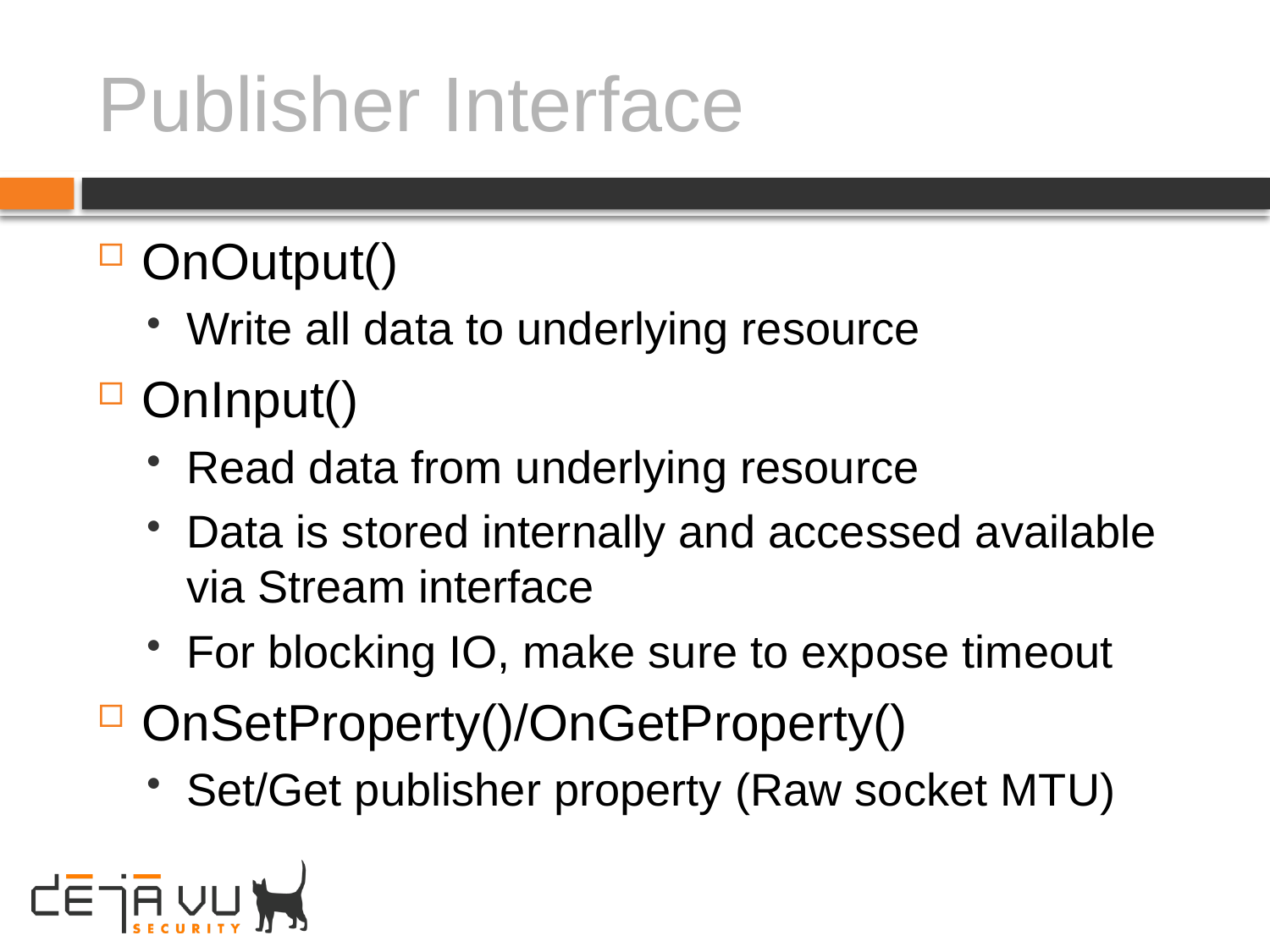

# Publisher Interface
OnOutput()
Write all data to underlying resource
OnInput()
Read data from underlying resource
Data is stored internally and accessed available via Stream interface
For blocking IO, make sure to expose timeout
OnSetProperty()/OnGetProperty()
Set/Get publisher property (Raw socket MTU)